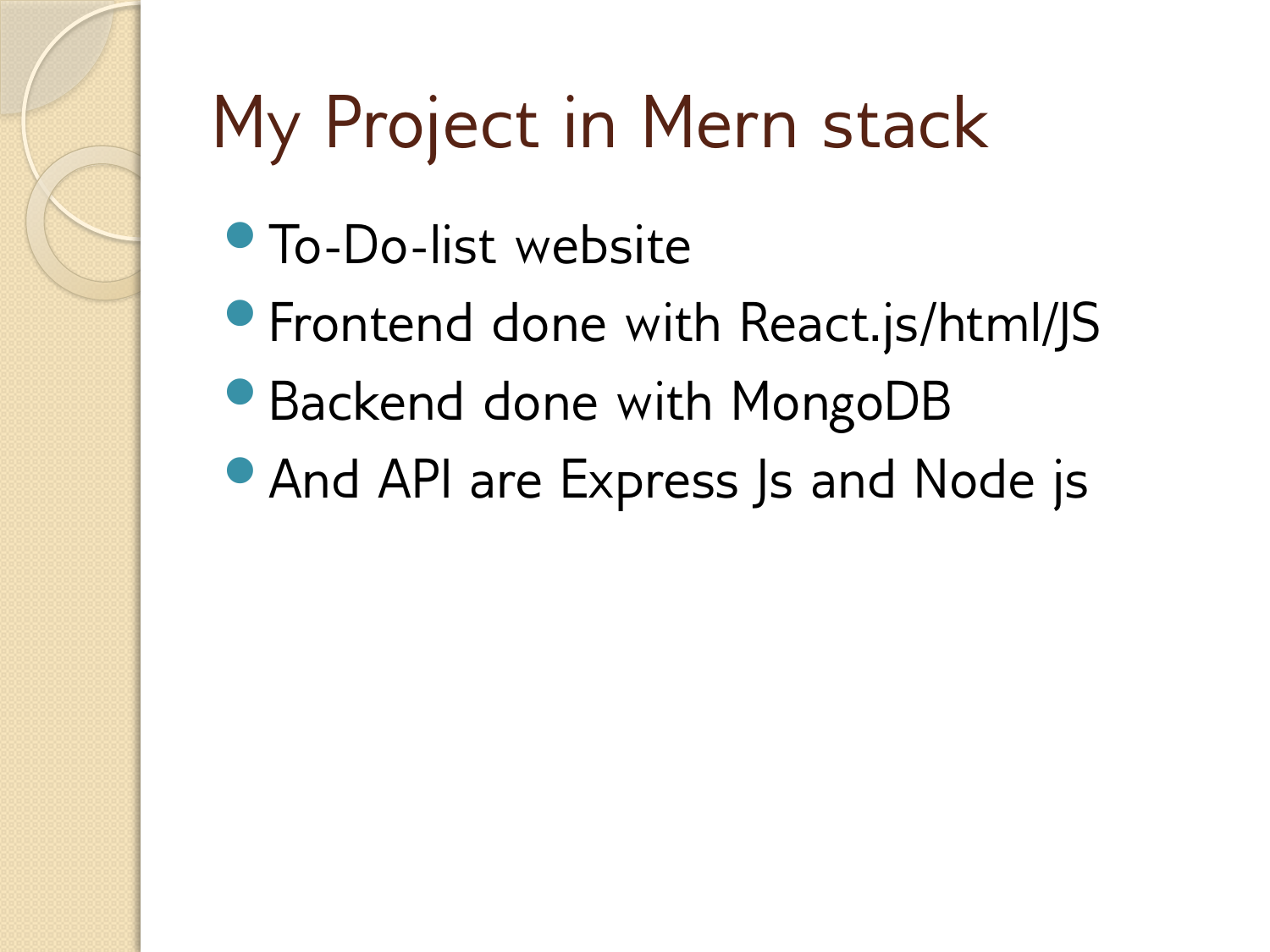

# My Project in Mern stack
To-Do-list website
Frontend done with React.js/html/JS
Backend done with MongoDB
And API are Express Js and Node js